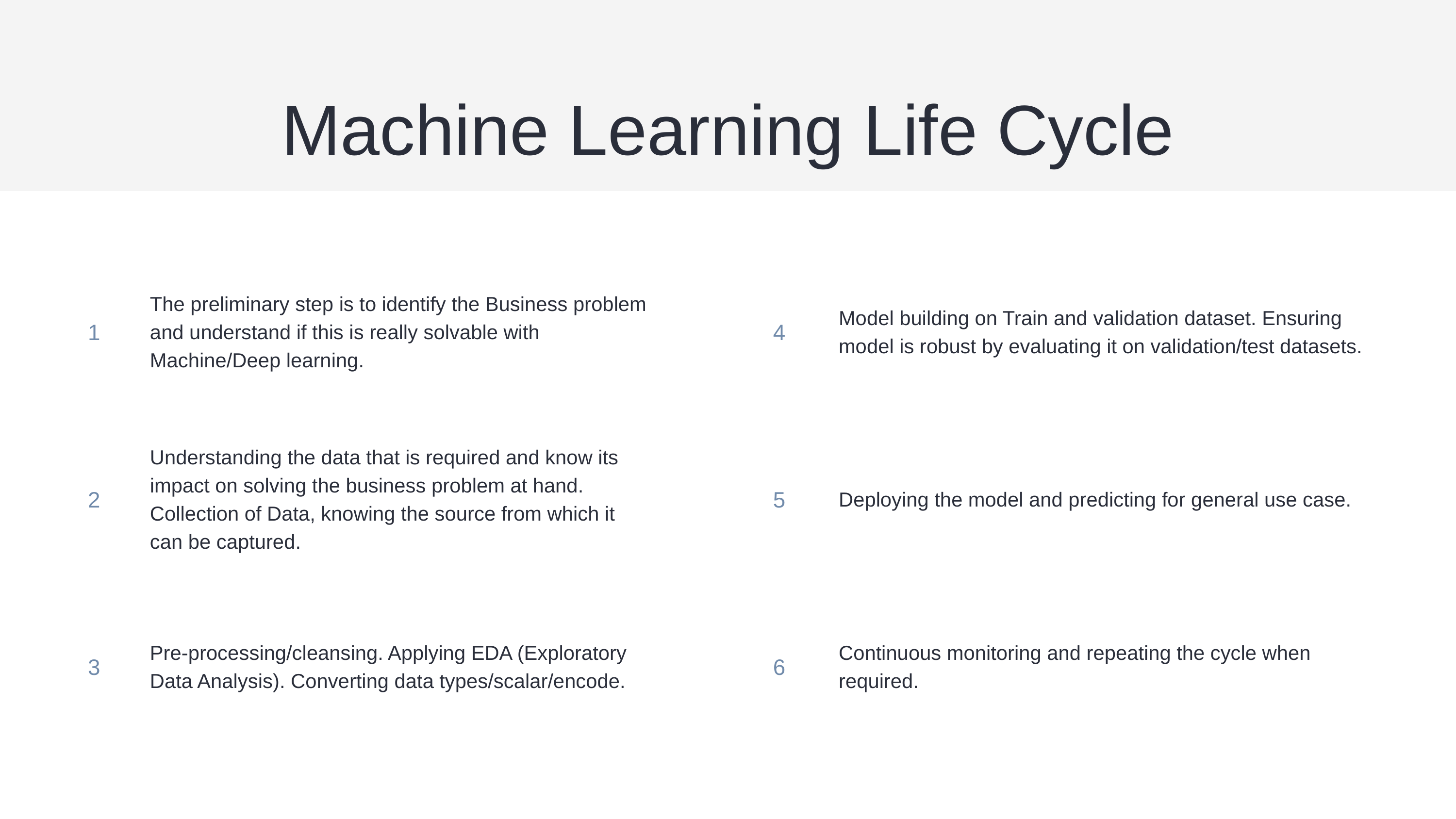

Machine Learning Life Cycle
| 1 | The preliminary step is to identify the Business problem and understand if this is really solvable with Machine/Deep learning. |
| --- | --- |
| 2 | Understanding the data that is required and know its impact on solving the business problem at hand. Collection of Data, knowing the source from which it can be captured. |
| 3 | Pre-processing/cleansing. Applying EDA (Exploratory Data Analysis). Converting data types/scalar/encode. |
| 4 | Model building on Train and validation dataset. Ensuring model is robust by evaluating it on validation/test datasets. |
| --- | --- |
| 5 | Deploying the model and predicting for general use case. |
| 6 | Continuous monitoring and repeating the cycle when required. |